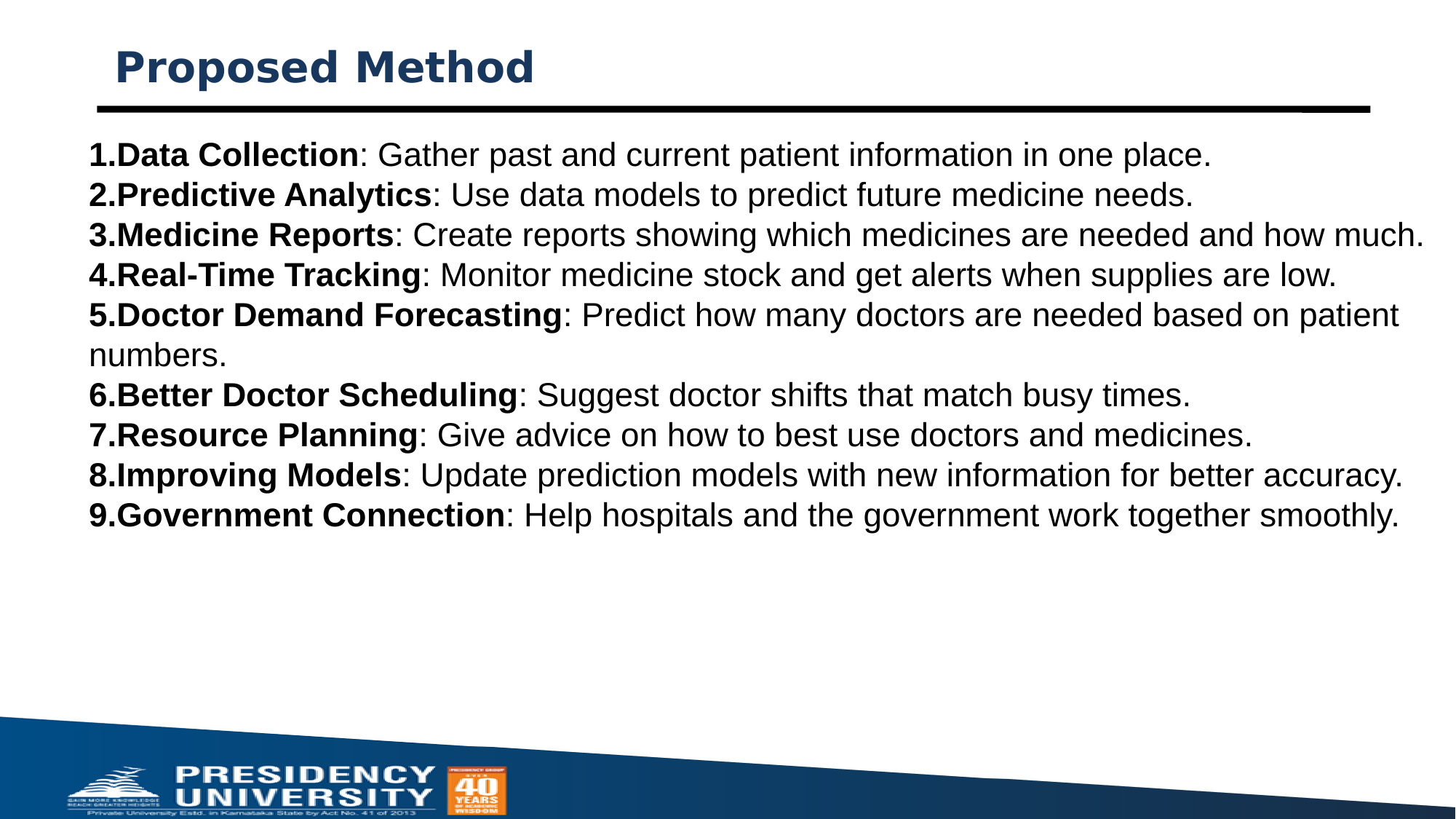

# Proposed Method

Data Collection: Gather past and current patient information in one place.
Predictive Analytics: Use data models to predict future medicine needs.
Medicine Reports: Create reports showing which medicines are needed and how much.
Real-Time Tracking: Monitor medicine stock and get alerts when supplies are low.
Doctor Demand Forecasting: Predict how many doctors are needed based on patient numbers.
Better Doctor Scheduling: Suggest doctor shifts that match busy times.
Resource Planning: Give advice on how to best use doctors and medicines.
Improving Models: Update prediction models with new information for better accuracy.
Government Connection: Help hospitals and the government work together smoothly.